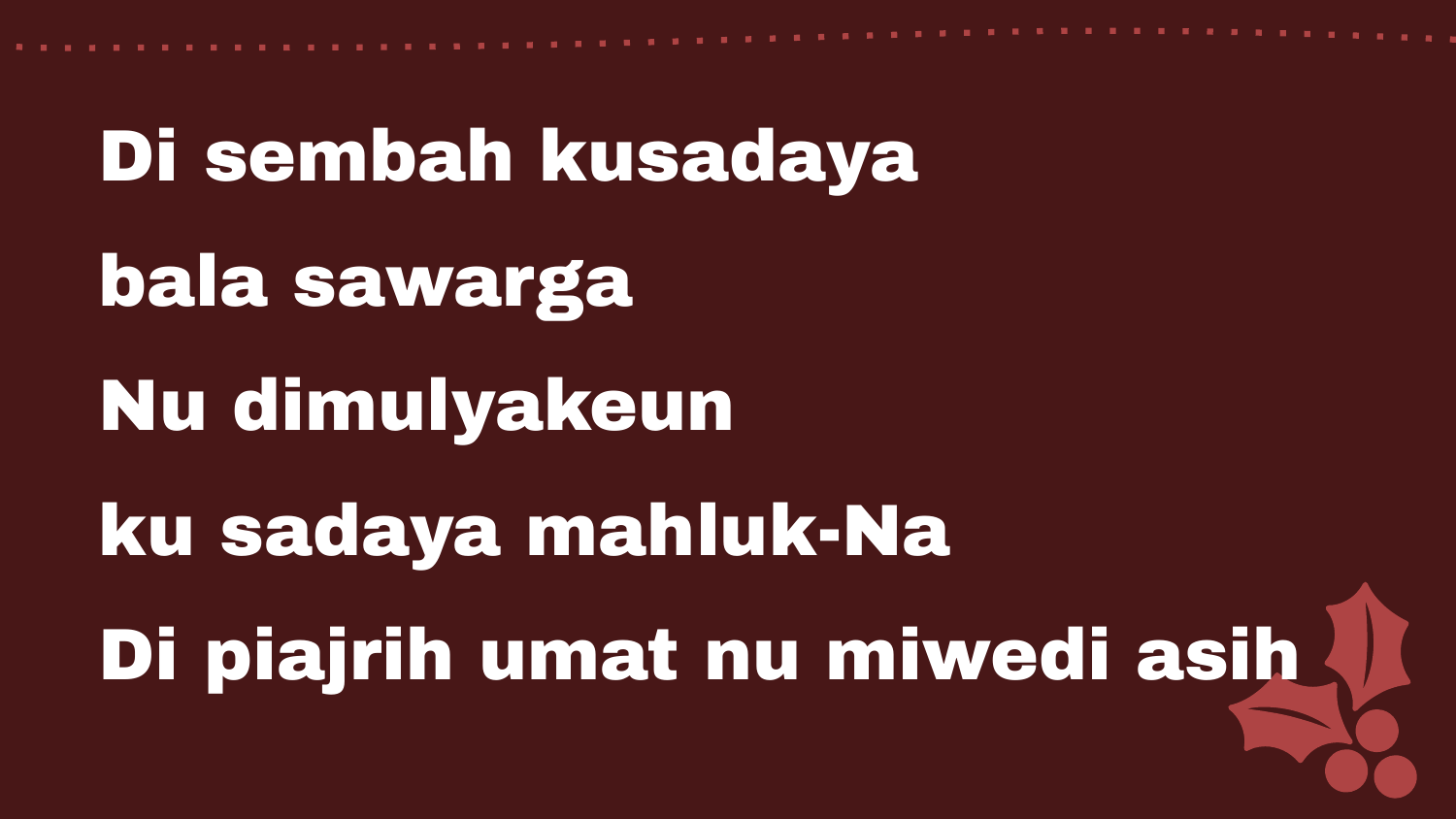

Di sembah kusadaya
bala sawarga
Nu dimulyakeun
ku sadaya mahluk-Na
Di piajrih umat nu miwedi asih